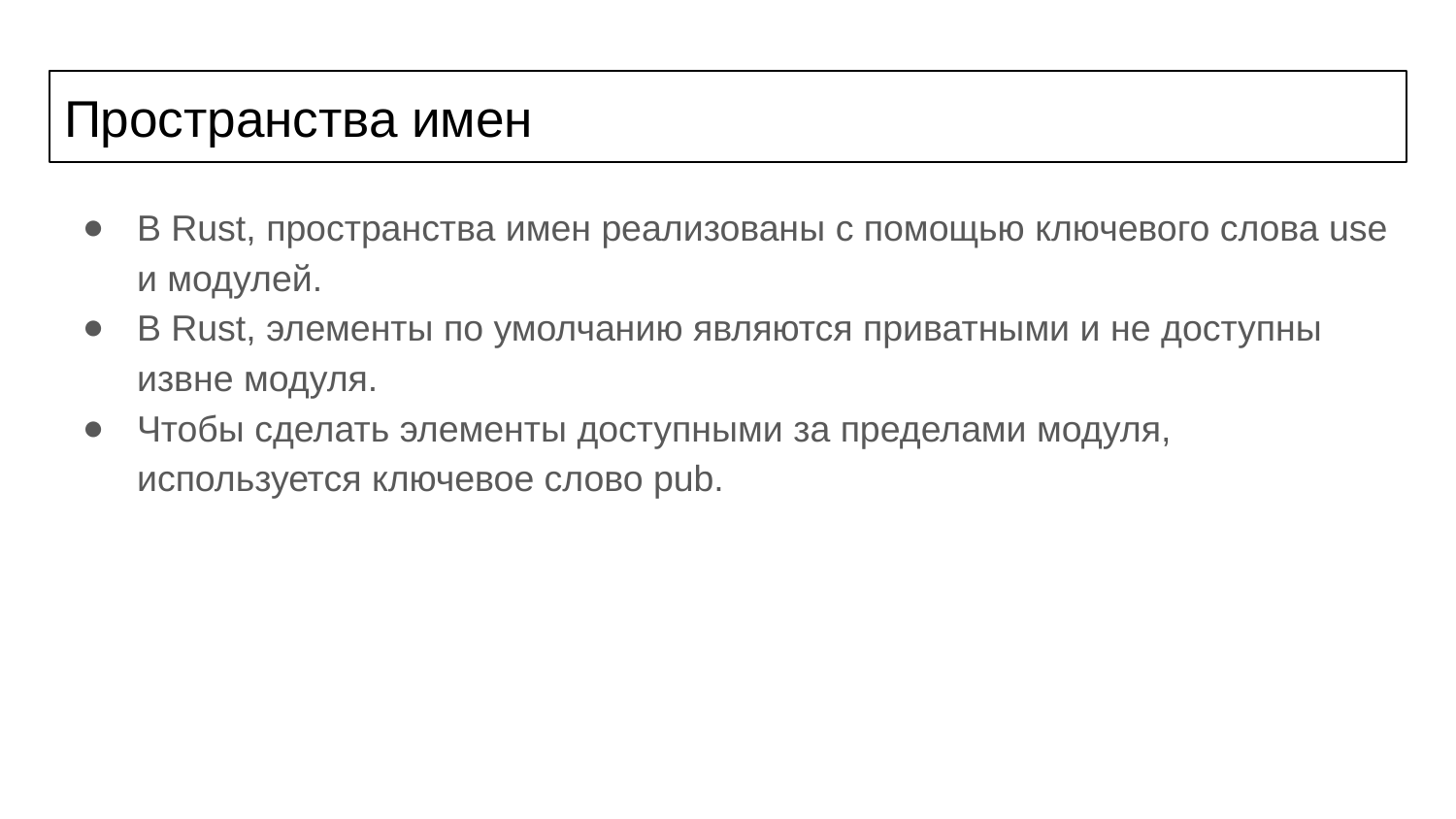

# Пространства имен
В Rust, пространства имен реализованы с помощью ключевого слова use и модулей.
В Rust, элементы по умолчанию являются приватными и не доступны извне модуля.
Чтобы сделать элементы доступными за пределами модуля, используется ключевое слово pub.